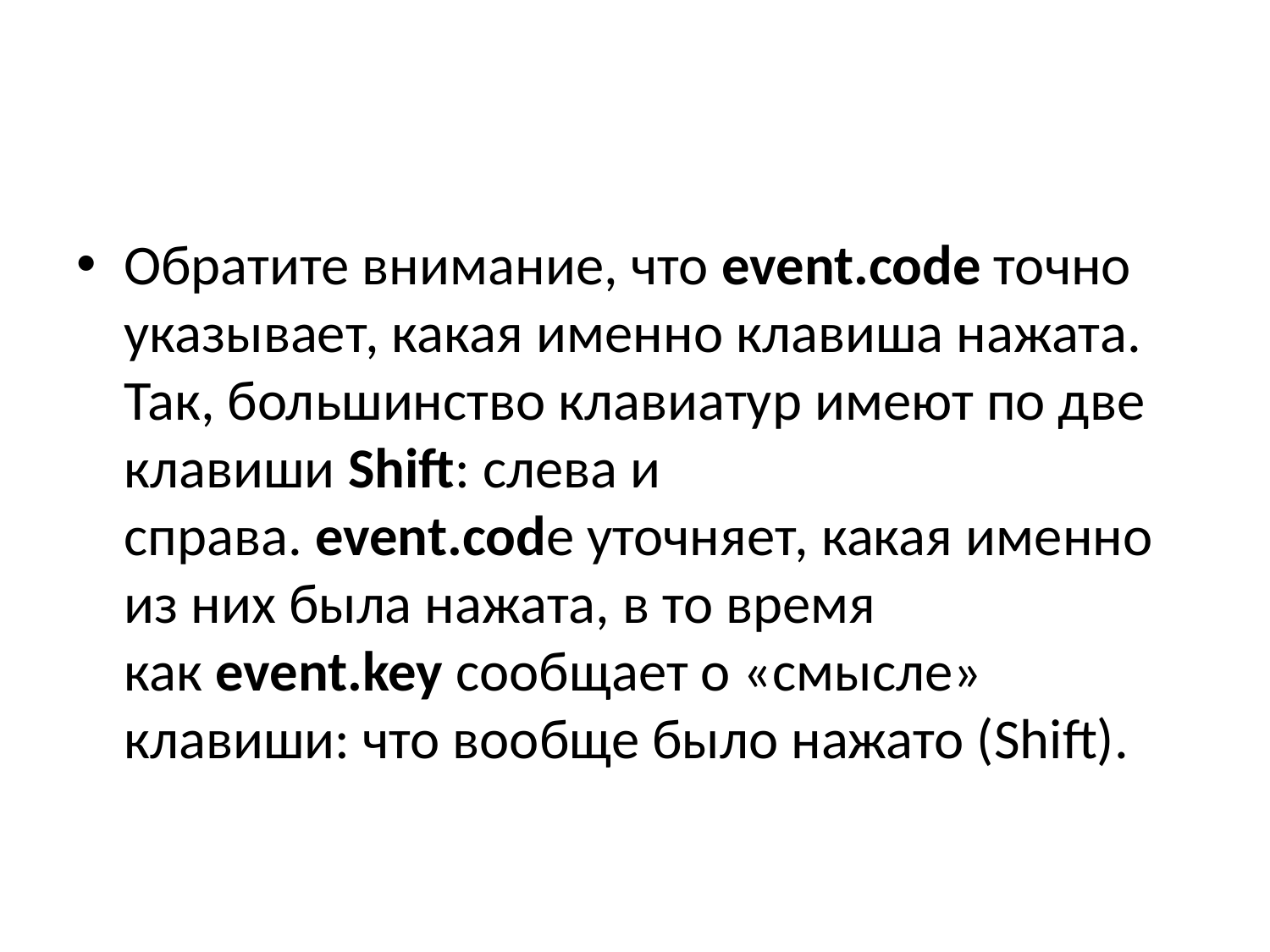

Обратите внимание, что event.code точно указывает, какая именно клавиша нажата. Так, большинство клавиатур имеют по две клавиши Shift: слева и справа. event.code уточняет, какая именно из них была нажата, в то время как event.key сообщает о «смысле» клавиши: что вообще было нажато (Shift).